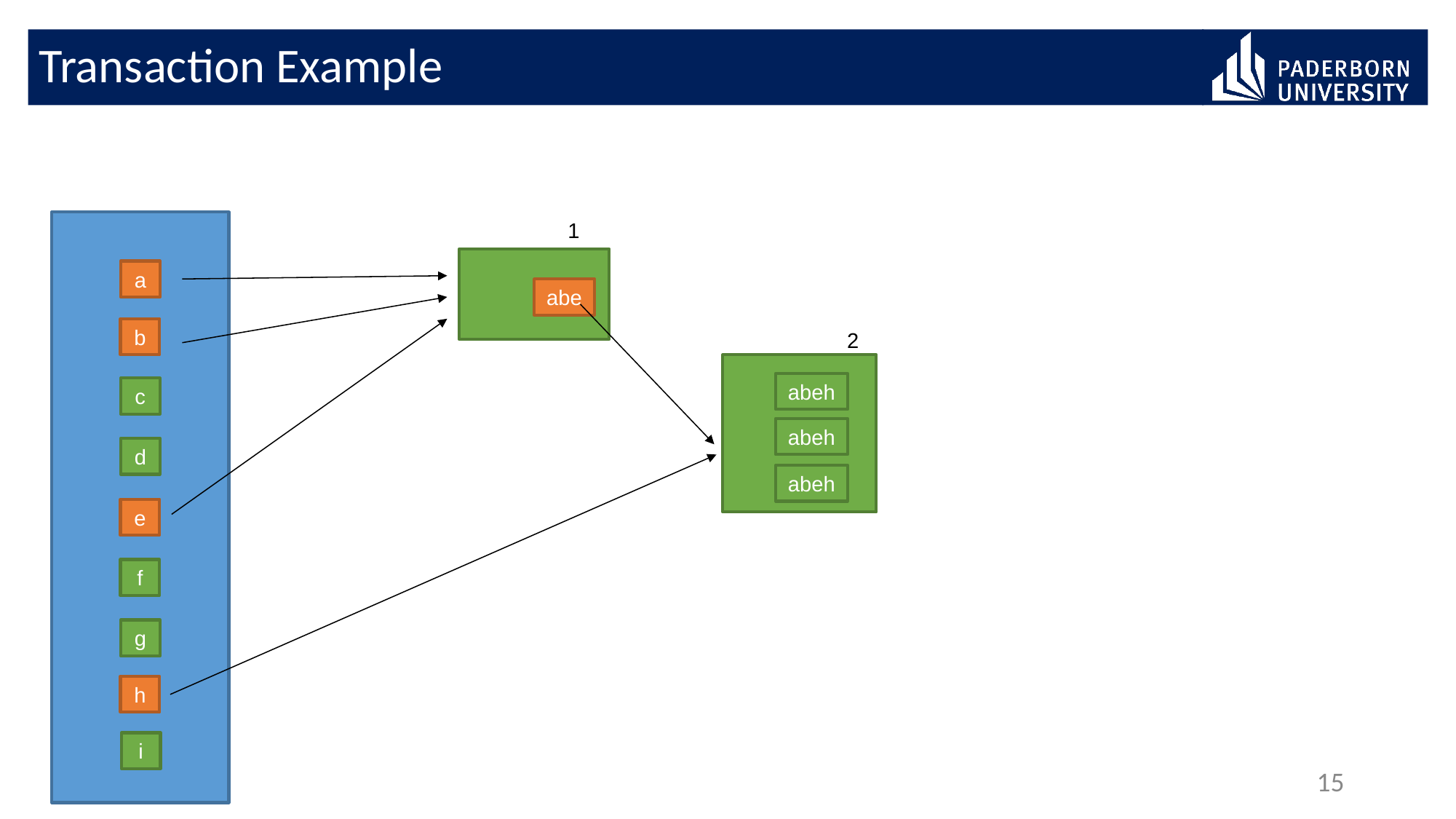

# Transaction Example

1

a
abe
b
2

abeh
c
abeh
d
abeh
e
f
g
h
i
15